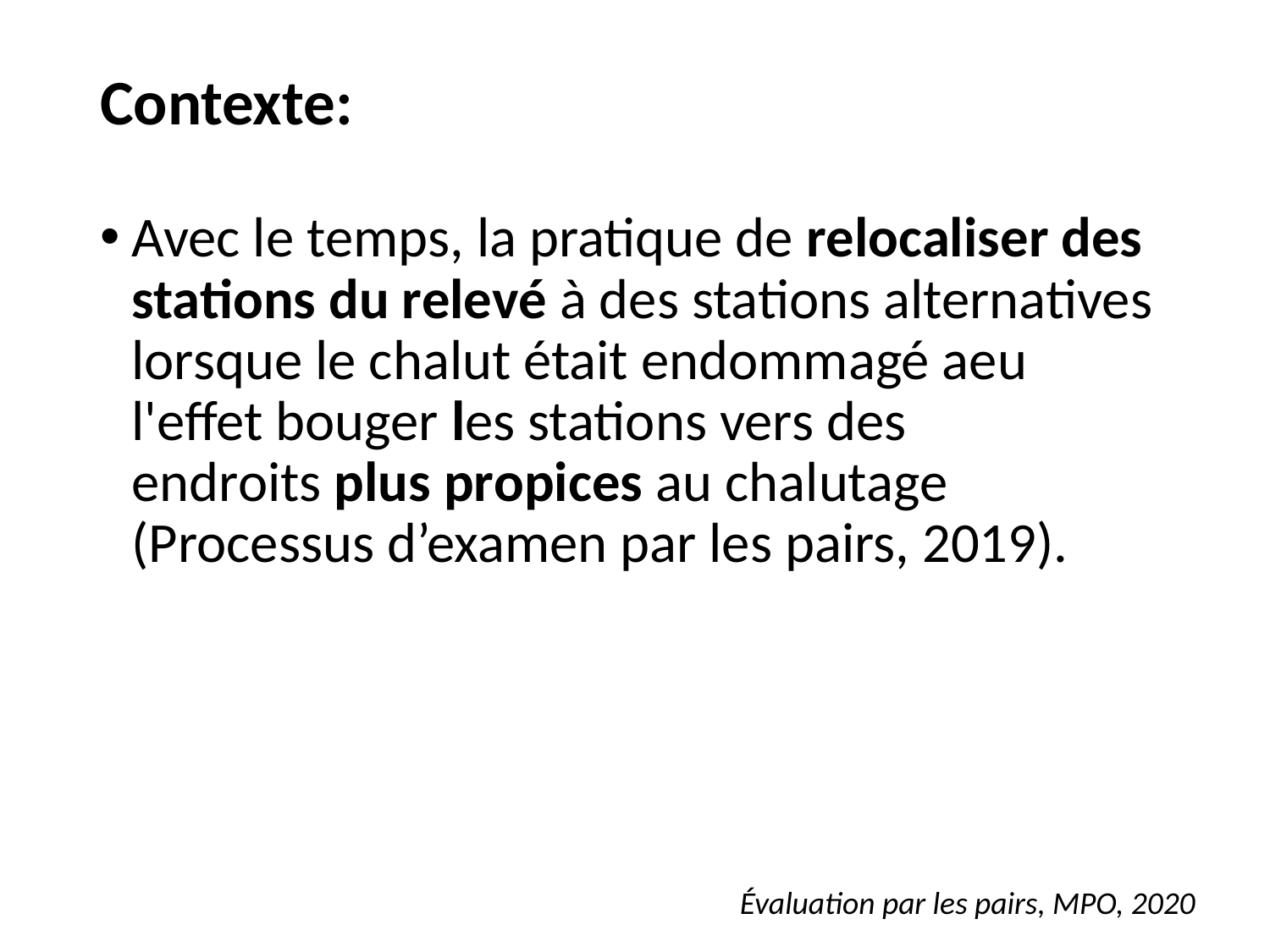

# Contexte:
Avec le temps, la pratique de relocaliser des stations du relevé à des stations alternatives lorsque le chalut était endommagé aeu l'effet bouger les stations vers des endroits plus propices au chalutage (Processus d’examen par les pairs, 2019).
Évaluation par les pairs, MPO, 2020